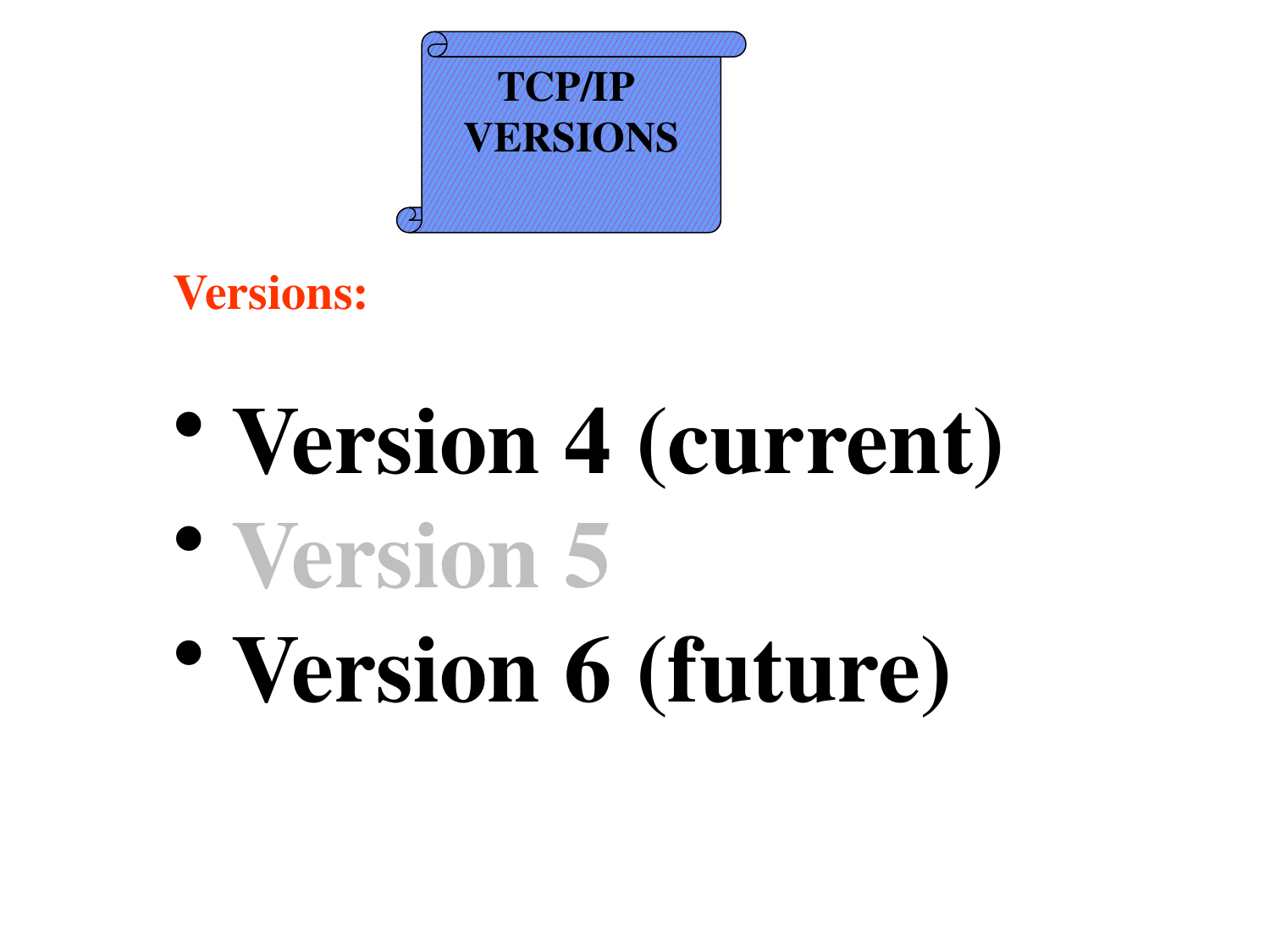

TCP/IP
VERSIONS
Versions:

 Version 4 (current)
 Version 5
 Version 6 (future)